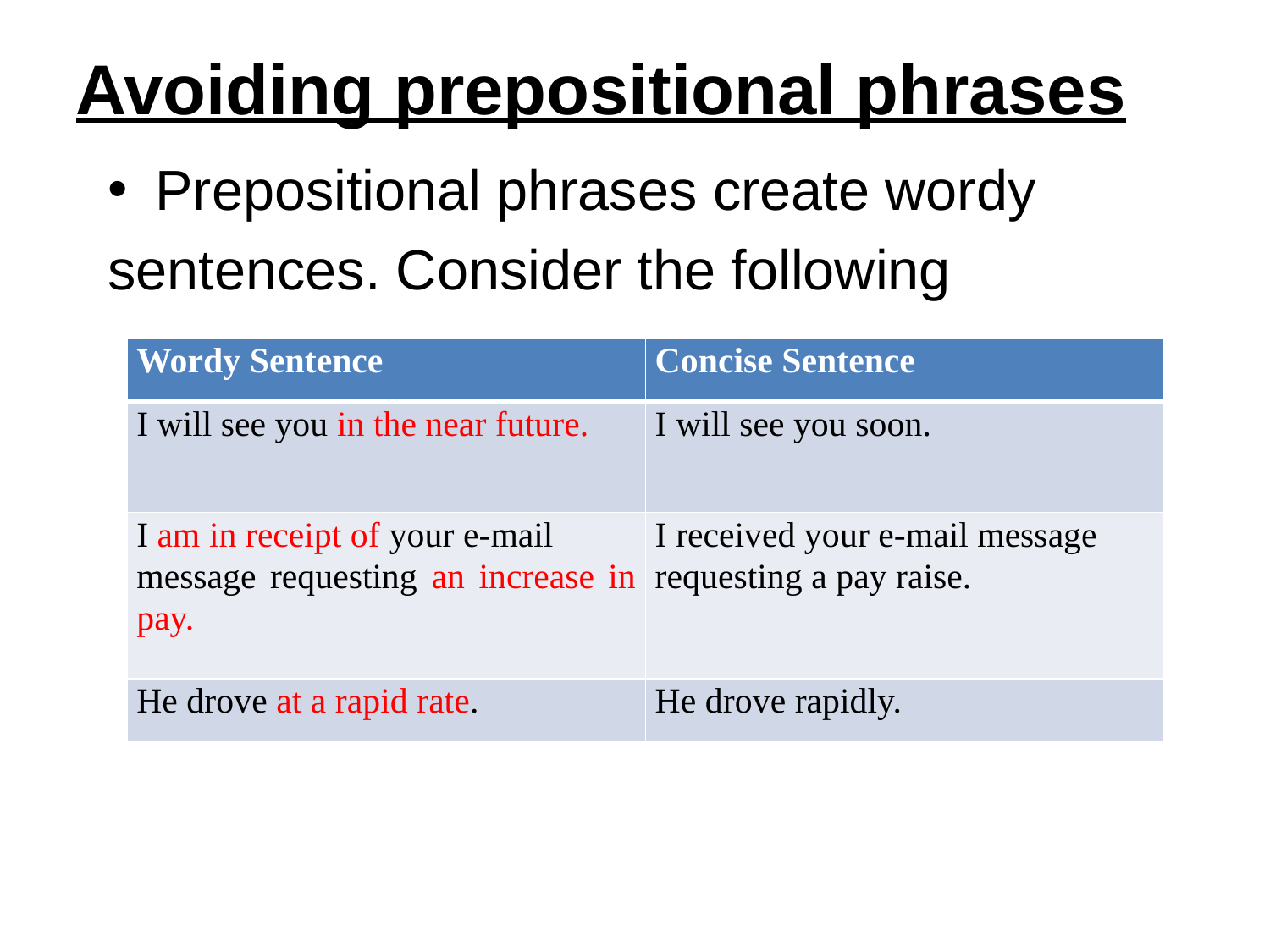

# Avoiding prepositional phrases
Prepositional phrases create wordy
sentences. Consider the following
| Wordy Sentence | Concise Sentence |
| --- | --- |
| I will see you in the near future. | I will see you soon. |
| I am in receipt of your e-mail message requesting an increase in pay. | I received your e-mail message requesting a pay raise. |
| He drove at a rapid rate. | He drove rapidly. |